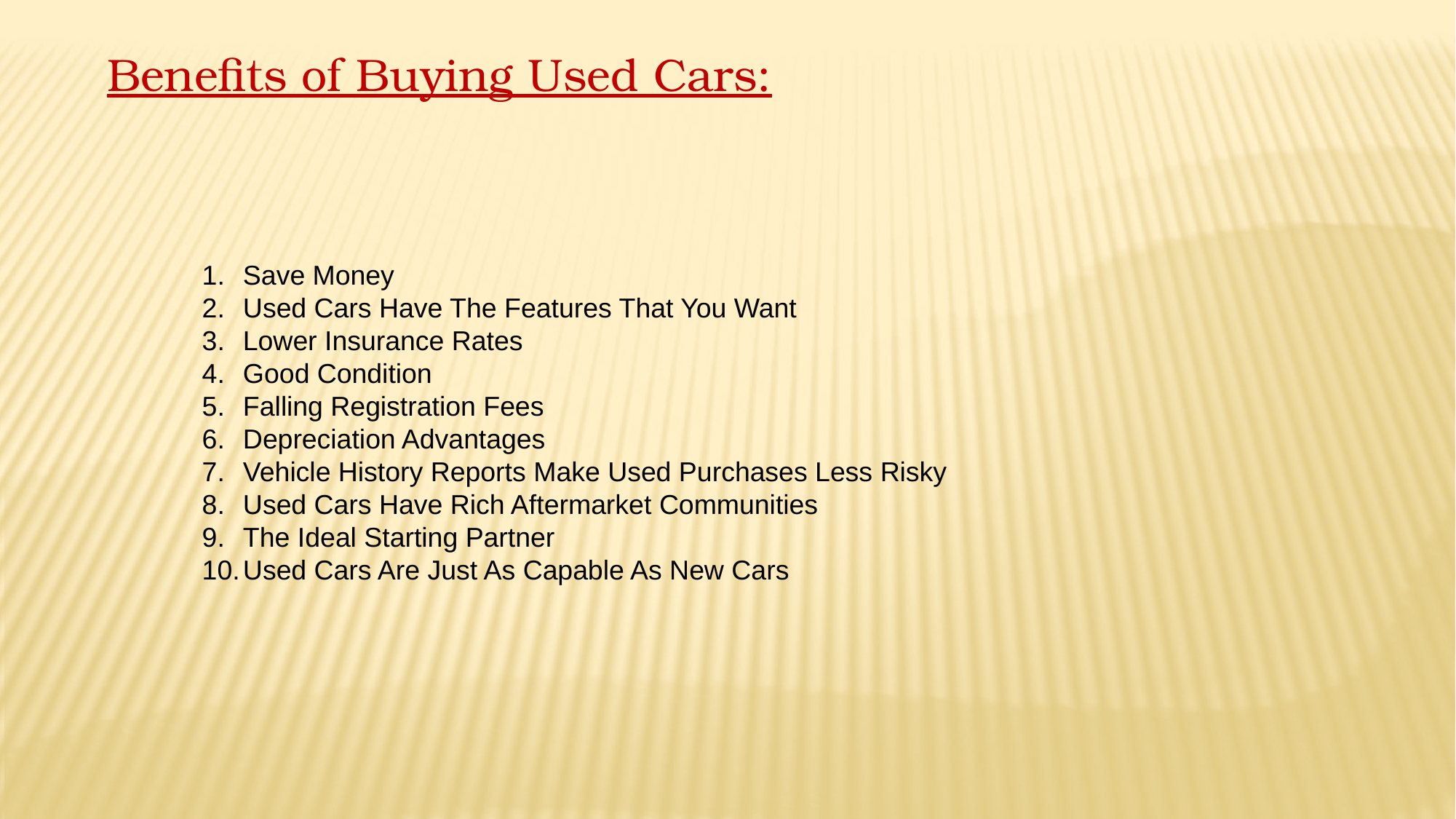

Benefits of Buying Used Cars:
Save Money
Used Cars Have The Features That You Want
Lower Insurance Rates
Good Condition
Falling Registration Fees
Depreciation Advantages
Vehicle History Reports Make Used Purchases Less Risky
Used Cars Have Rich Aftermarket Communities
The Ideal Starting Partner
Used Cars Are Just As Capable As New Cars